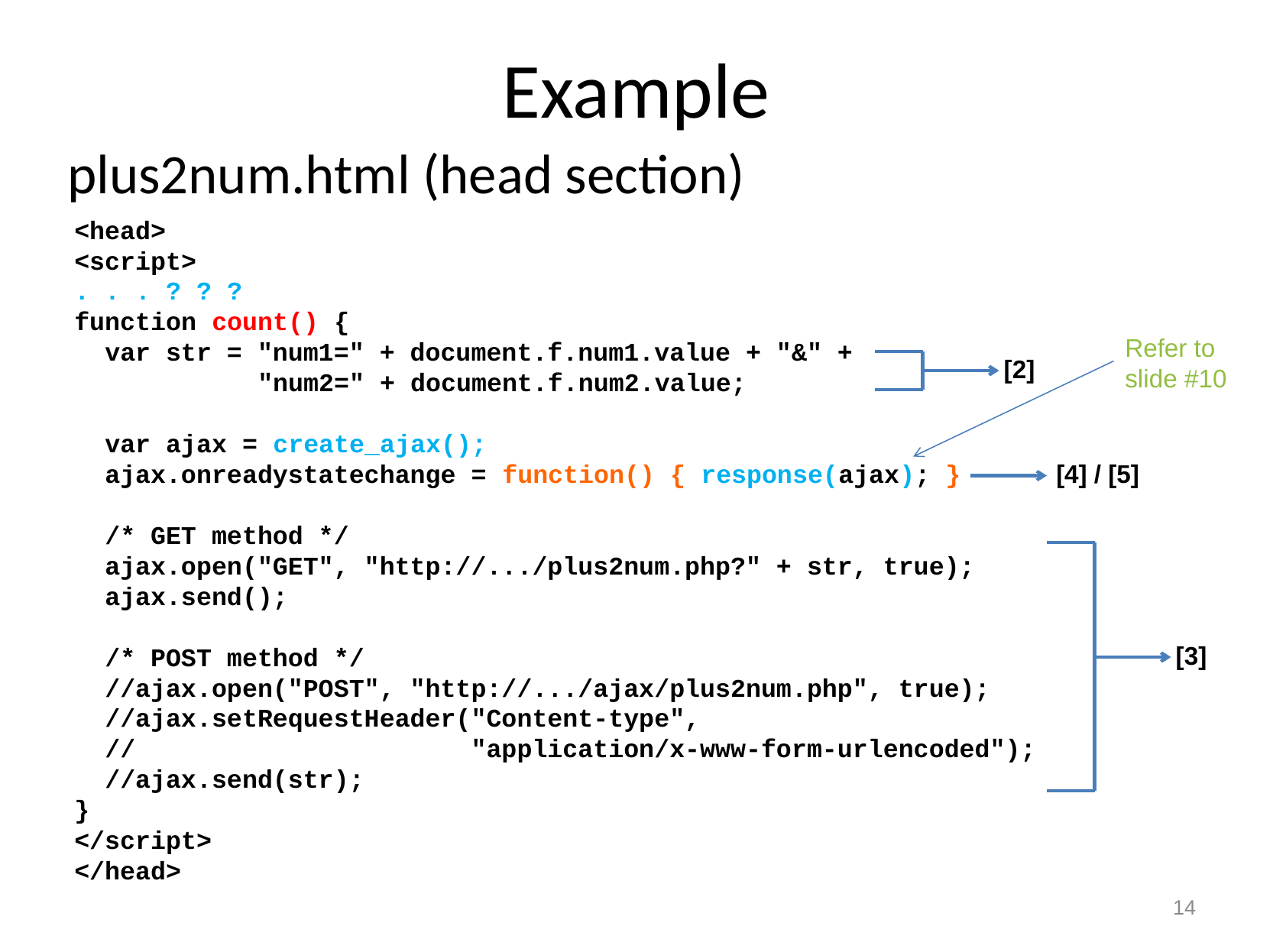

# Example
plus2num.html (head section)
<head>
<script>
. . . ? ? ?
function count() {
  var str = "num1=" + document.f.num1.value + "&" +
            "num2=" + document.f.num2.value;

  var ajax = create_ajax();
  ajax.onreadystatechange = function() { response(ajax); }

  /* GET method */
  ajax.open("GET", "http://.../plus2num.php?" + str, true);
  ajax.send();

  /* POST method */
  //ajax.open("POST", "http://.../ajax/plus2num.php", true);
  //ajax.setRequestHeader("Content-type",
  //                      "application/x-www-form-urlencoded");
  //ajax.send(str);
}
</script>
</head>
Refer to slide #10
[2]
[4] / [5]
[3]
14